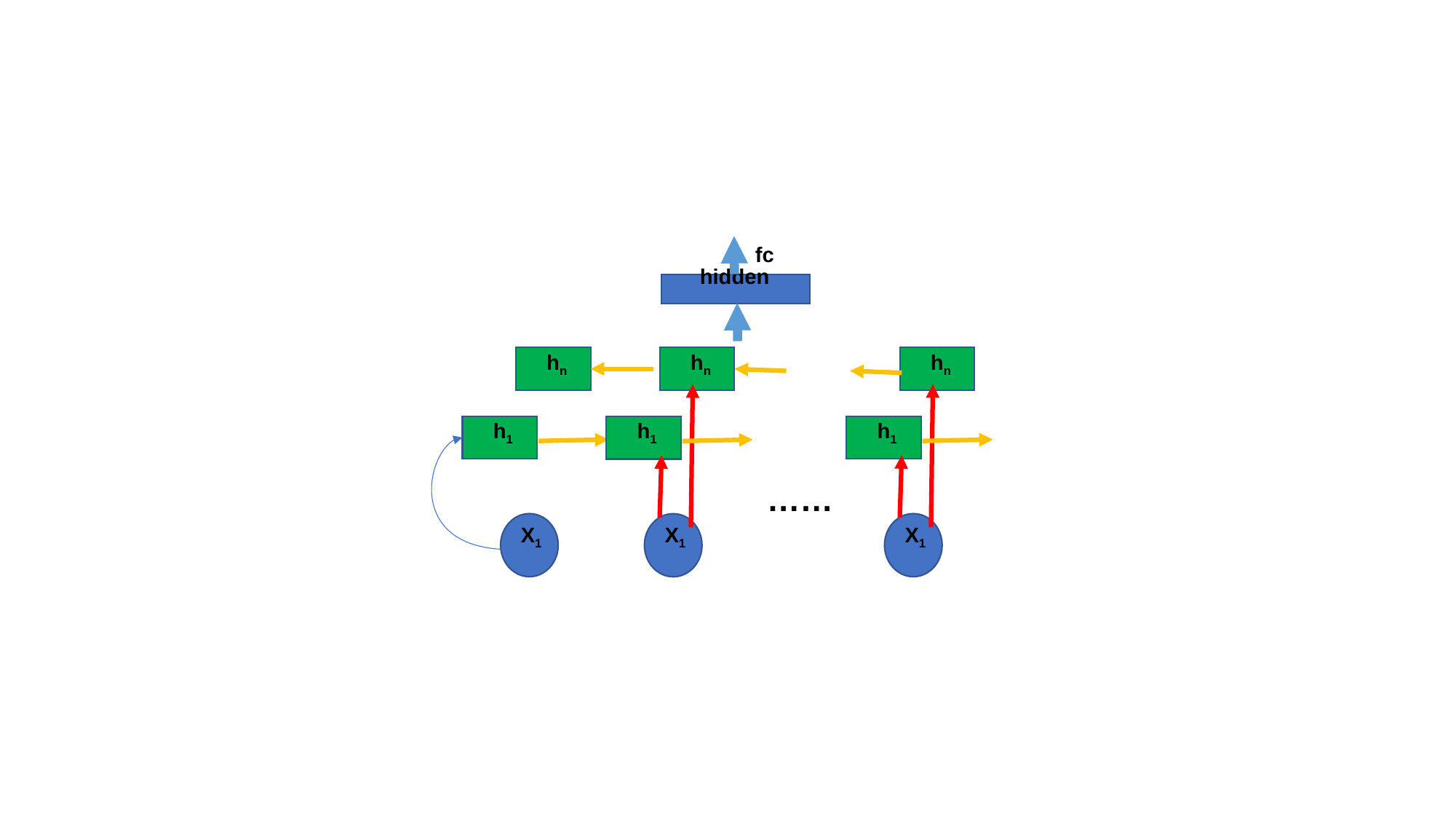

fc
hidden

hn
hn
hn

h1
h1
h1

……

X1
X1
X1